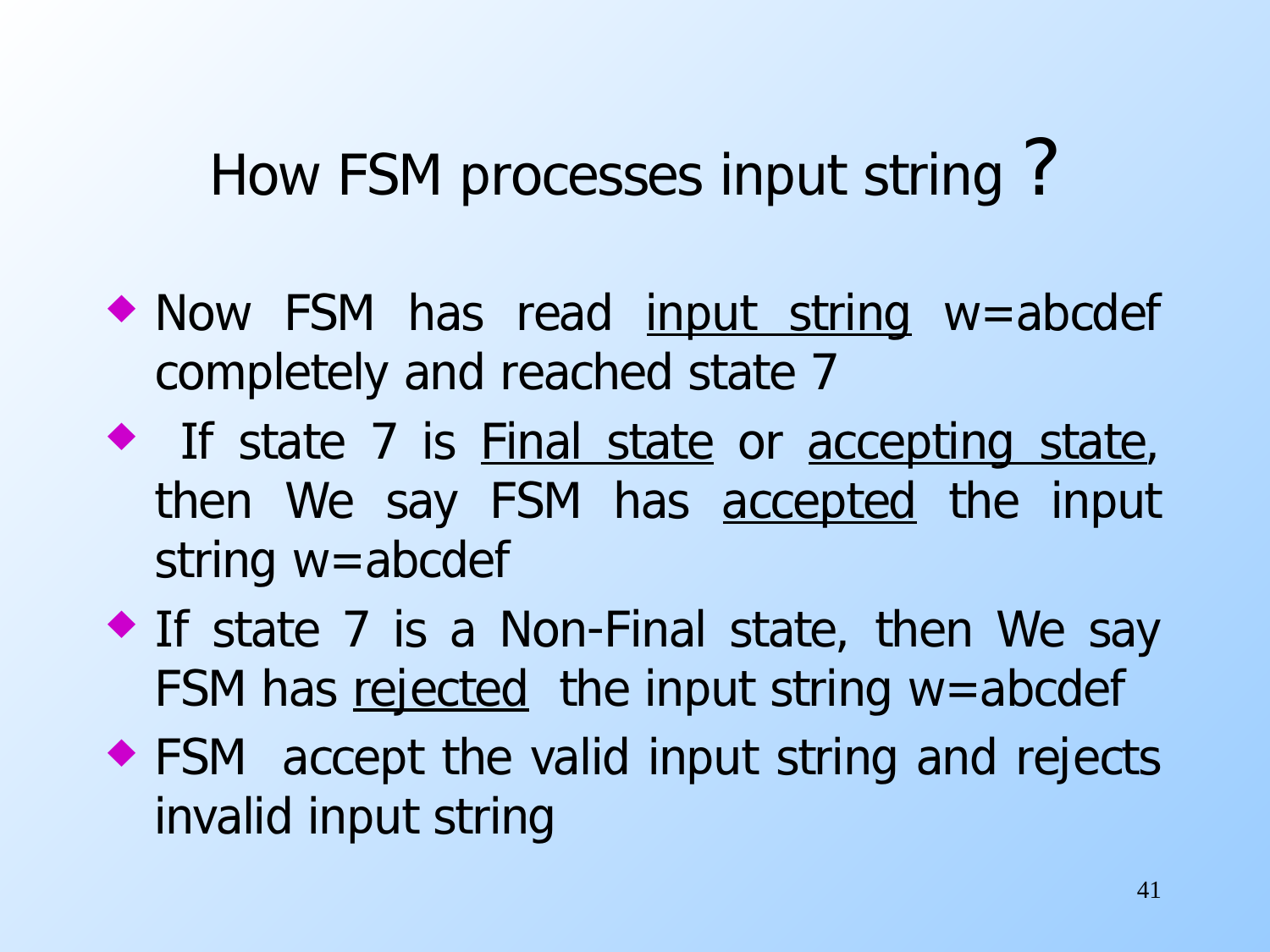

# How FSM processes input string ?
Now FSM has read input string w=abcdef completely and reached state 7
 If state 7 is Final state or accepting state, then We say FSM has accepted the input string w=abcdef
If state 7 is a Non-Final state, then We say FSM has rejected  the input string w=abcdef
FSM  accept the valid input string and rejects invalid input string
41